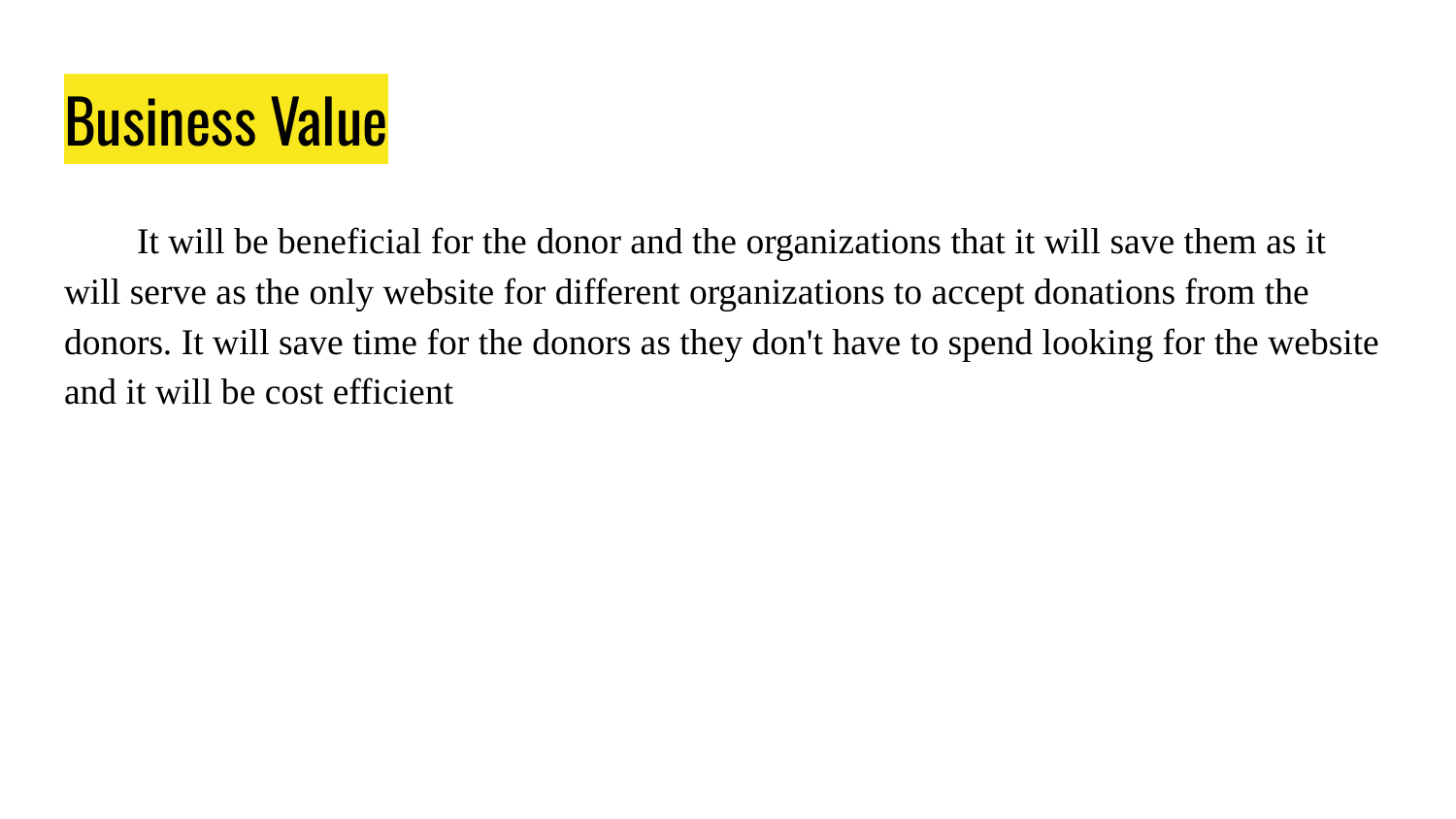

# Business Value
It will be beneficial for the donor and the organizations that it will save them as it will serve as the only website for different organizations to accept donations from the donors. It will save time for the donors as they don't have to spend looking for the website and it will be cost efficient